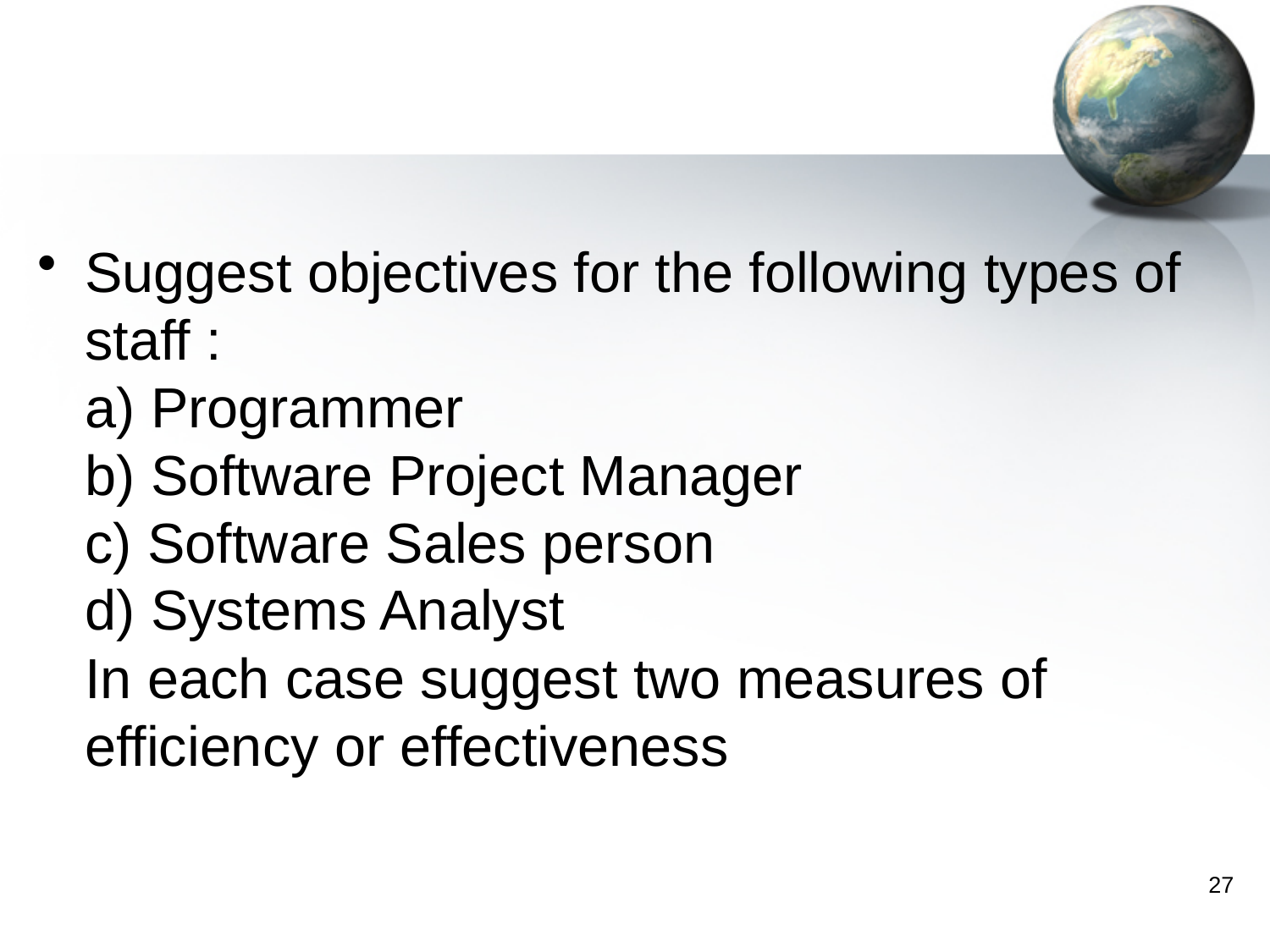

#
Suggest objectives for the following types of staff :
a) Programmer
b) Software Project Manager
c) Software Sales person
d) Systems Analyst
In each case suggest two measures of efficiency or effectiveness
27